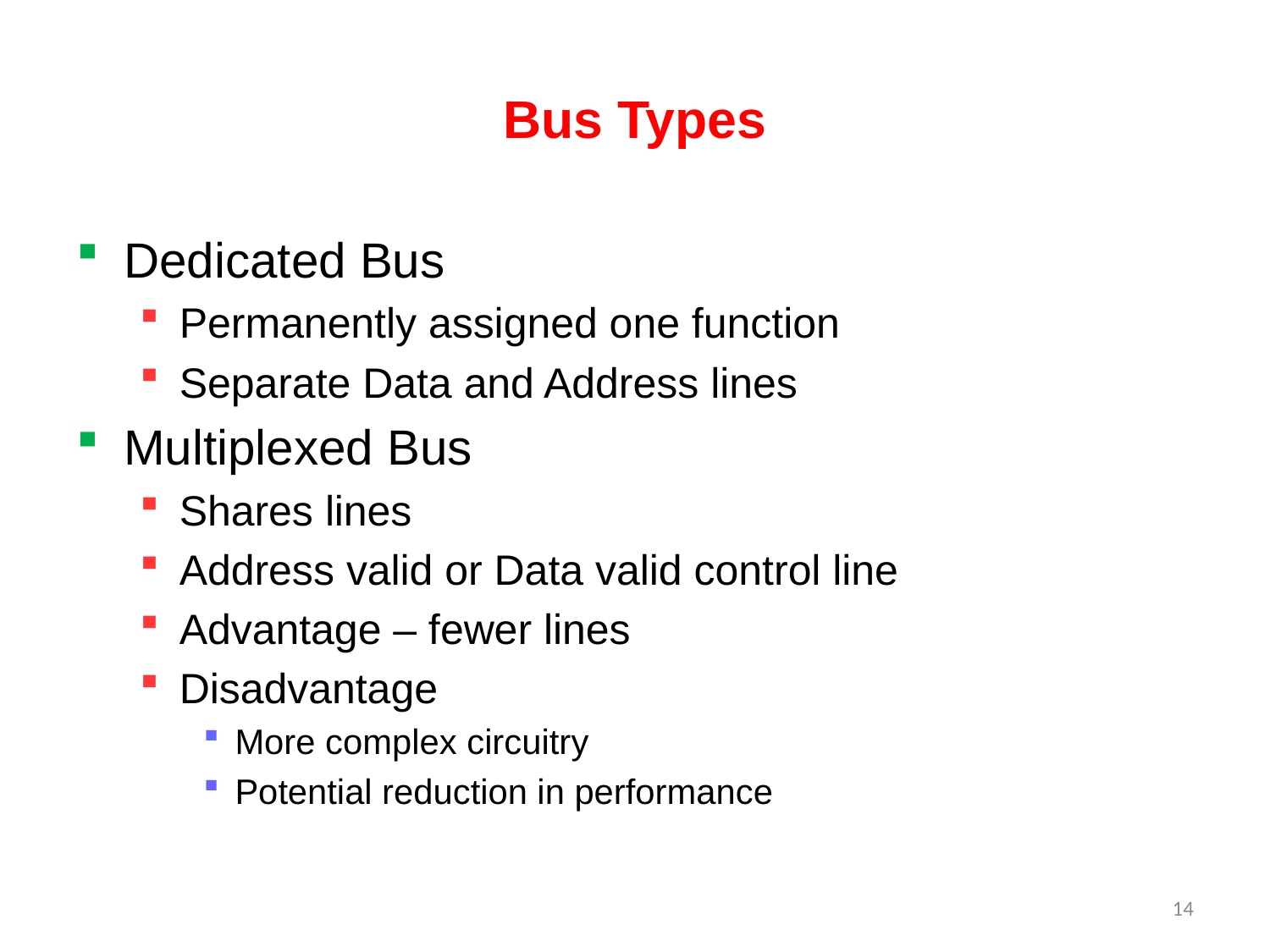

# Bus Types
Dedicated Bus
Permanently assigned one function
Separate Data and Address lines
Multiplexed Bus
Shares lines
Address valid or Data valid control line
Advantage – fewer lines
Disadvantage
More complex circuitry
Potential reduction in performance
14